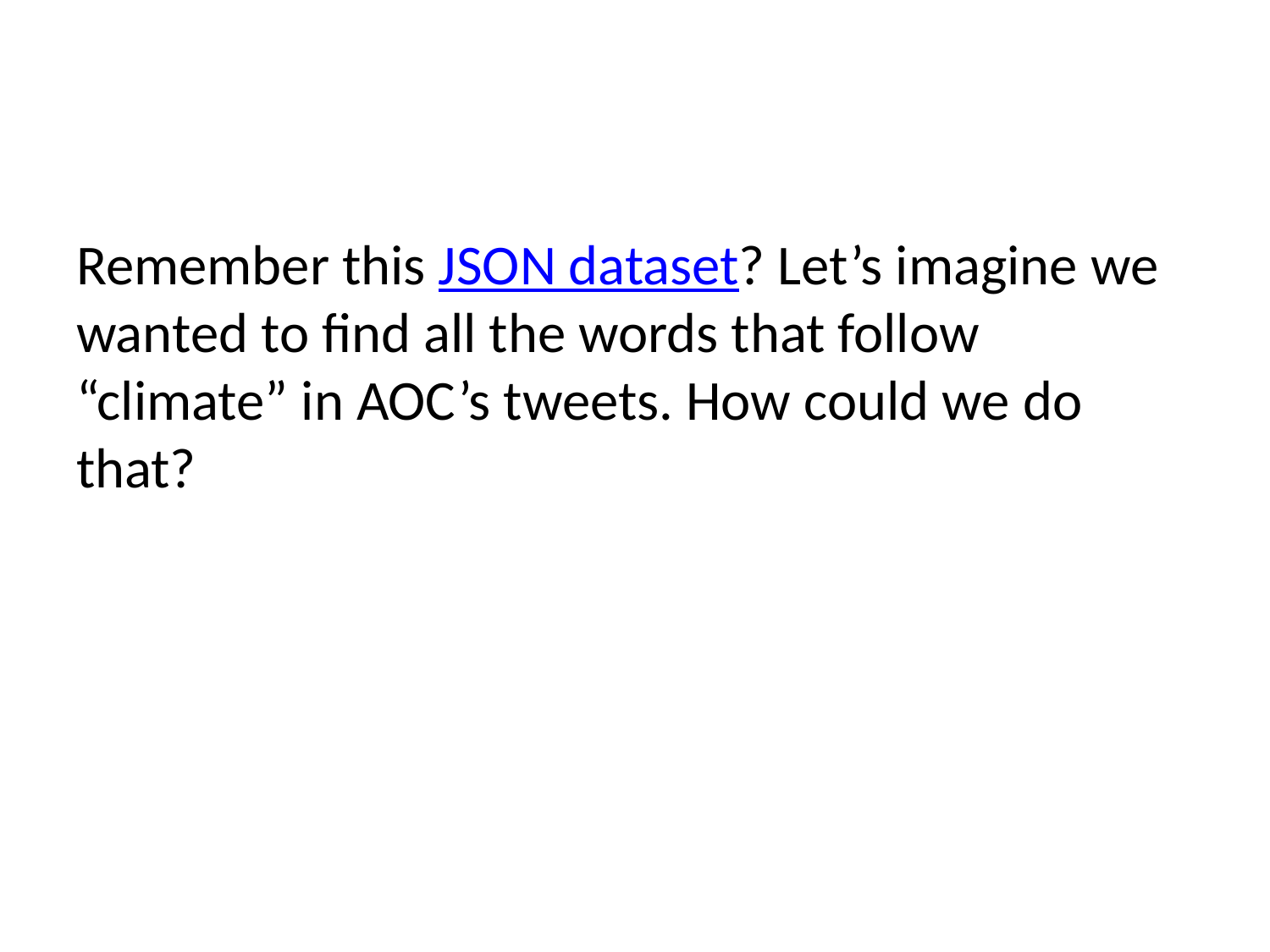

Remember this JSON dataset? Let’s imagine we wanted to find all the words that follow “climate” in AOC’s tweets. How could we do that?